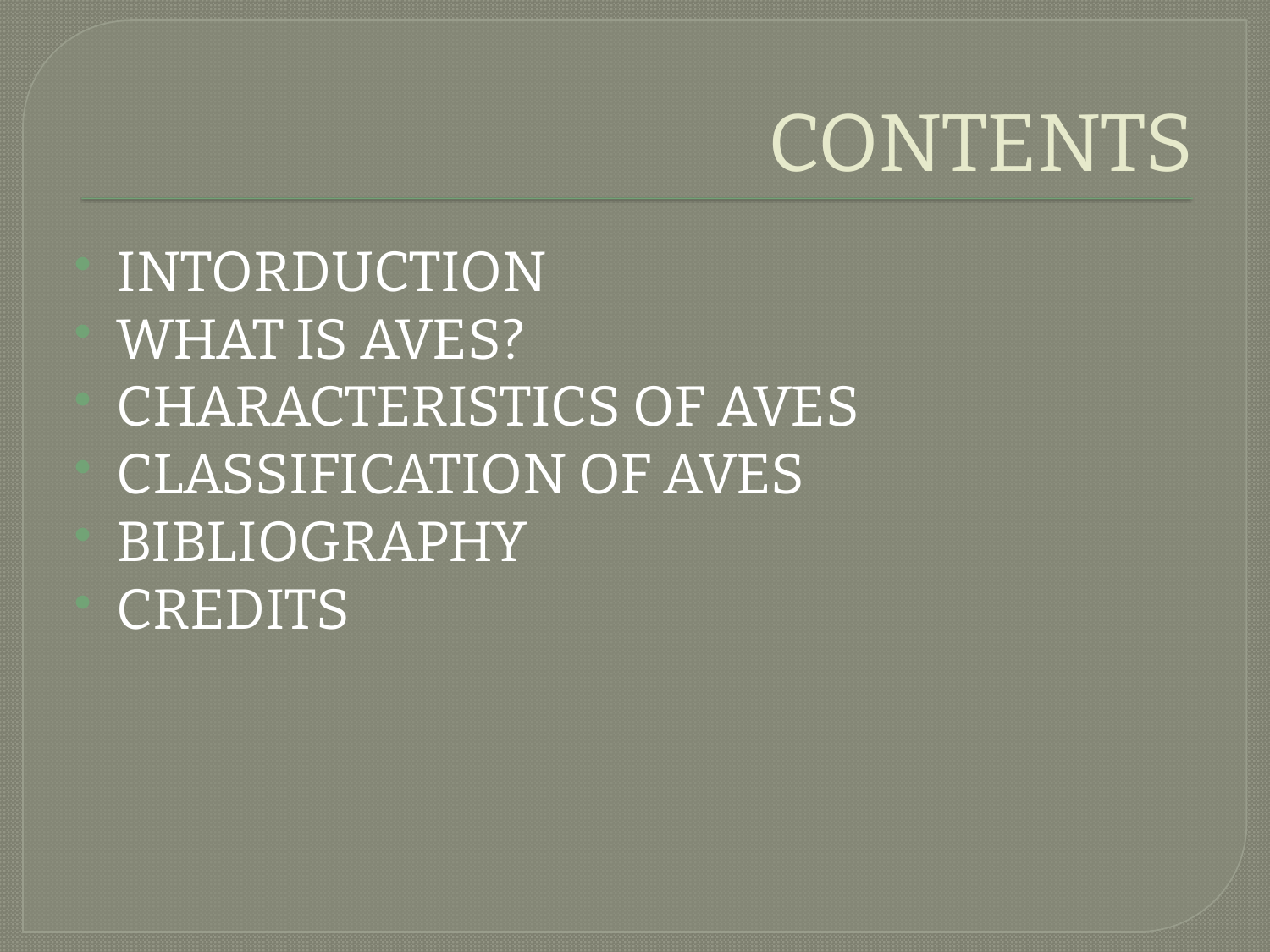

# CONTENTS
INTORDUCTION
WHAT IS AVES?
CHARACTERISTICS OF AVES
CLASSIFICATION OF AVES
BIBLIOGRAPHY
CREDITS